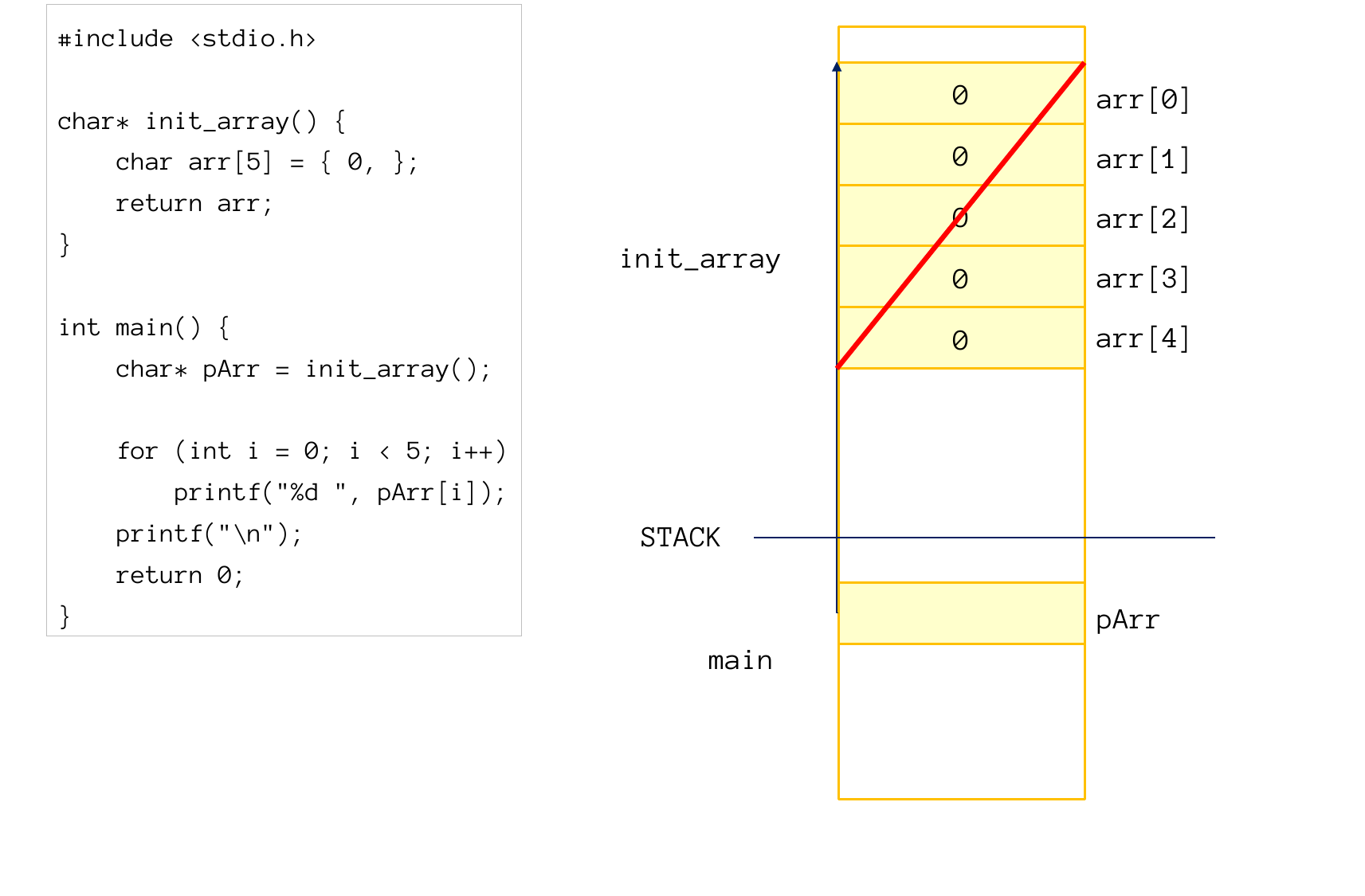

#include <stdio.h>

char* init_array() {
    char arr[5] = { 0, };
    return arr;
}

int main() {
    char* pArr = init_array();

    for (int i = 0; i < 5; i++)
        printf("%d ", pArr[i]);
    printf("\n");
    return 0;
}

0
arr[0]
arr[1]
0
arr[2]
0
init_array
arr[3]
0
arr[4]
0
STACK

pArr
main